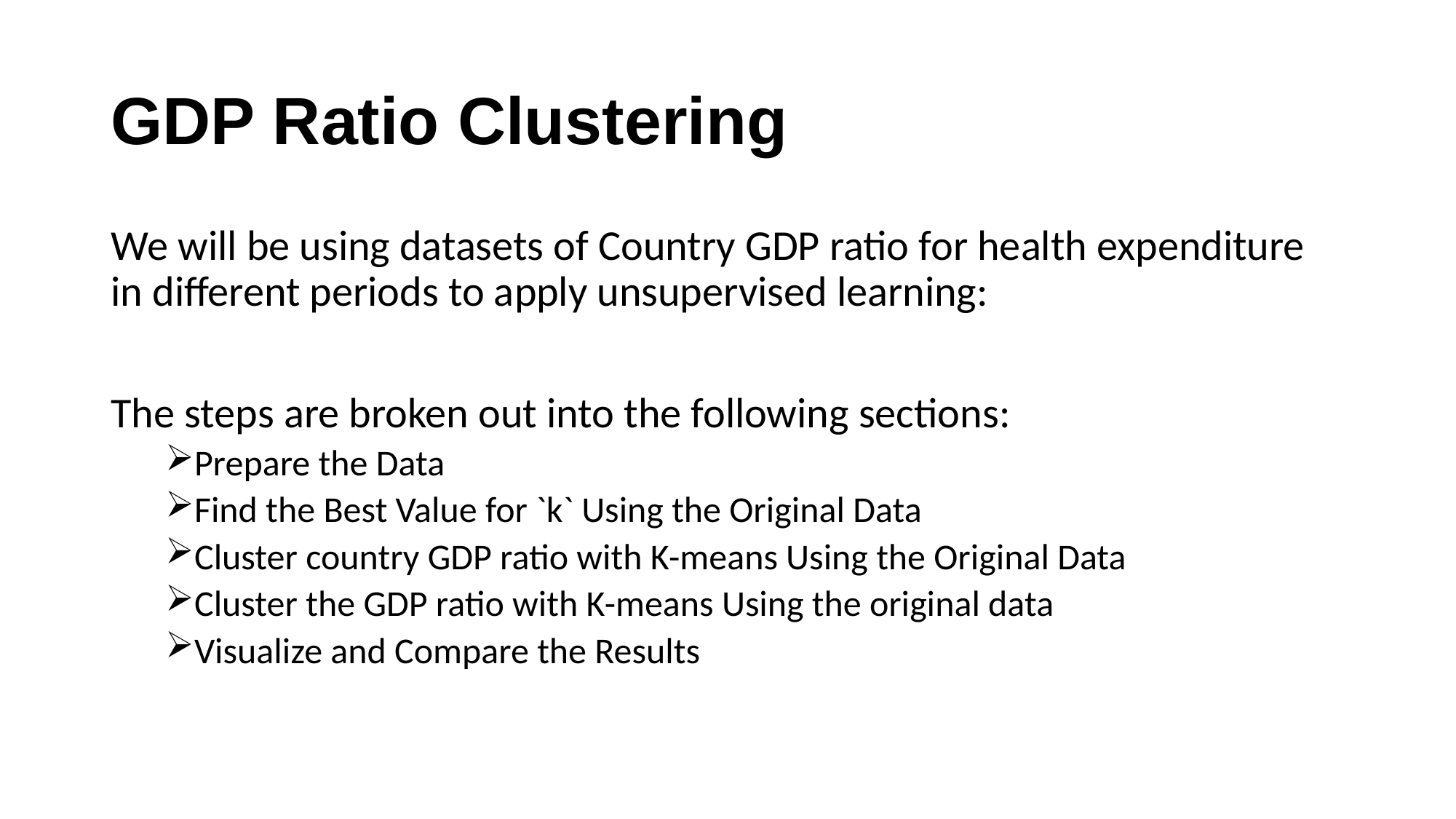

# GDP Ratio Clustering
We will be using datasets of Country GDP ratio for health expenditure in different periods to apply unsupervised learning:

The steps are broken out into the following sections:
Prepare the Data
Find the Best Value for `k` Using the Original Data
Cluster country GDP ratio with K-means Using the Original Data
Cluster the GDP ratio with K-means Using the original data
Visualize and Compare the Results